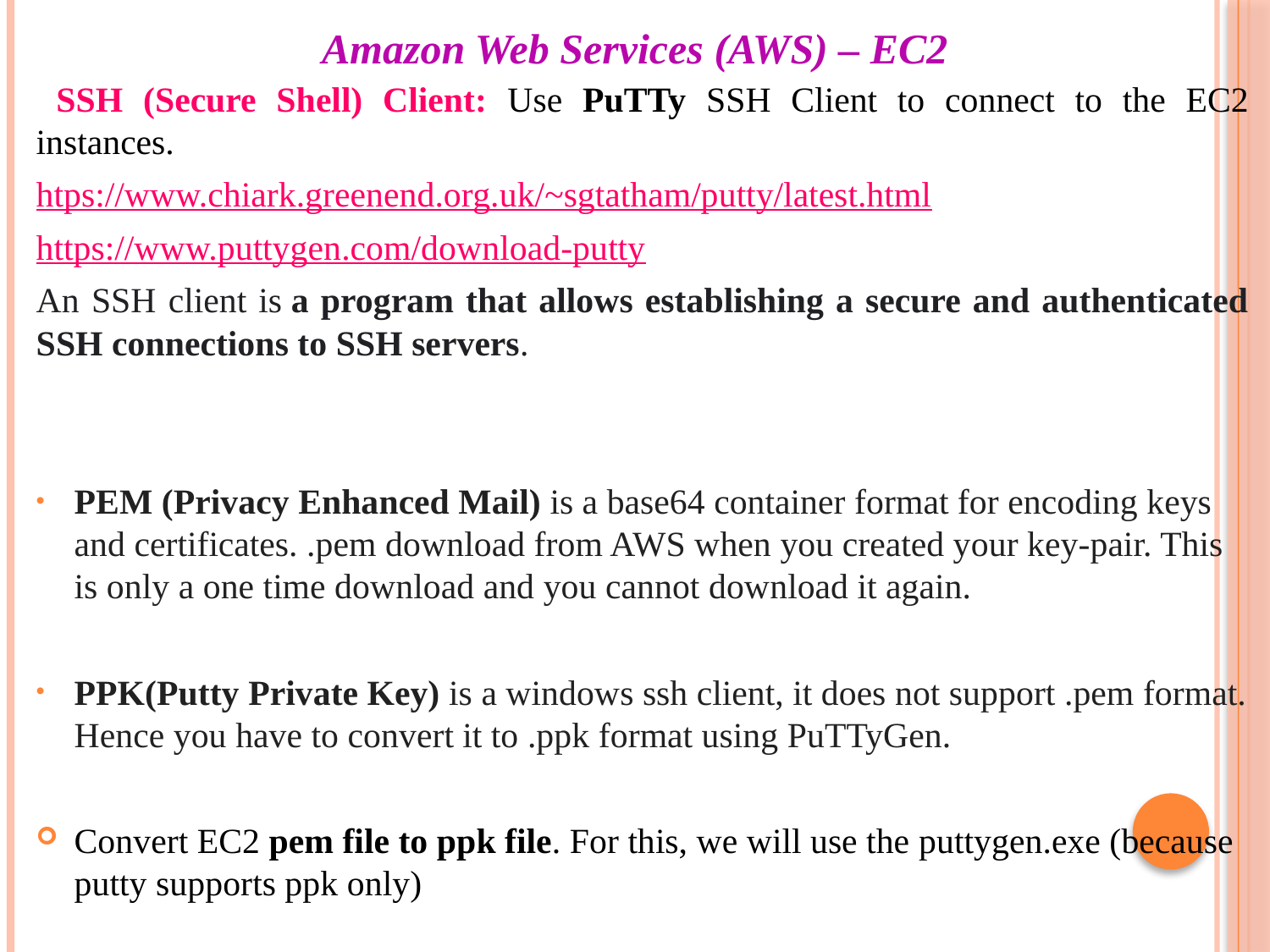

# Amazon Web Services (AWS) – EC2
 SSH (Secure Shell) Client: Use PuTTy SSH Client to connect to the EC2 instances.
htps://www.chiark.greenend.org.uk/~sgtatham/putty/latest.html
https://www.puttygen.com/download-putty
An SSH client is a program that allows establishing a secure and authenticated SSH connections to SSH servers.

PEM (Privacy Enhanced Mail) is a base64 container format for encoding keys and certificates. .pem download from AWS when you created your key-pair. This is only a one time download and you cannot download it again.

PPK(Putty Private Key) is a windows ssh client, it does not support .pem format. Hence you have to convert it to .ppk format using PuTTyGen.

Convert EC2 pem file to ppk file. For this, we will use the puttygen.exe (because putty supports ppk only)